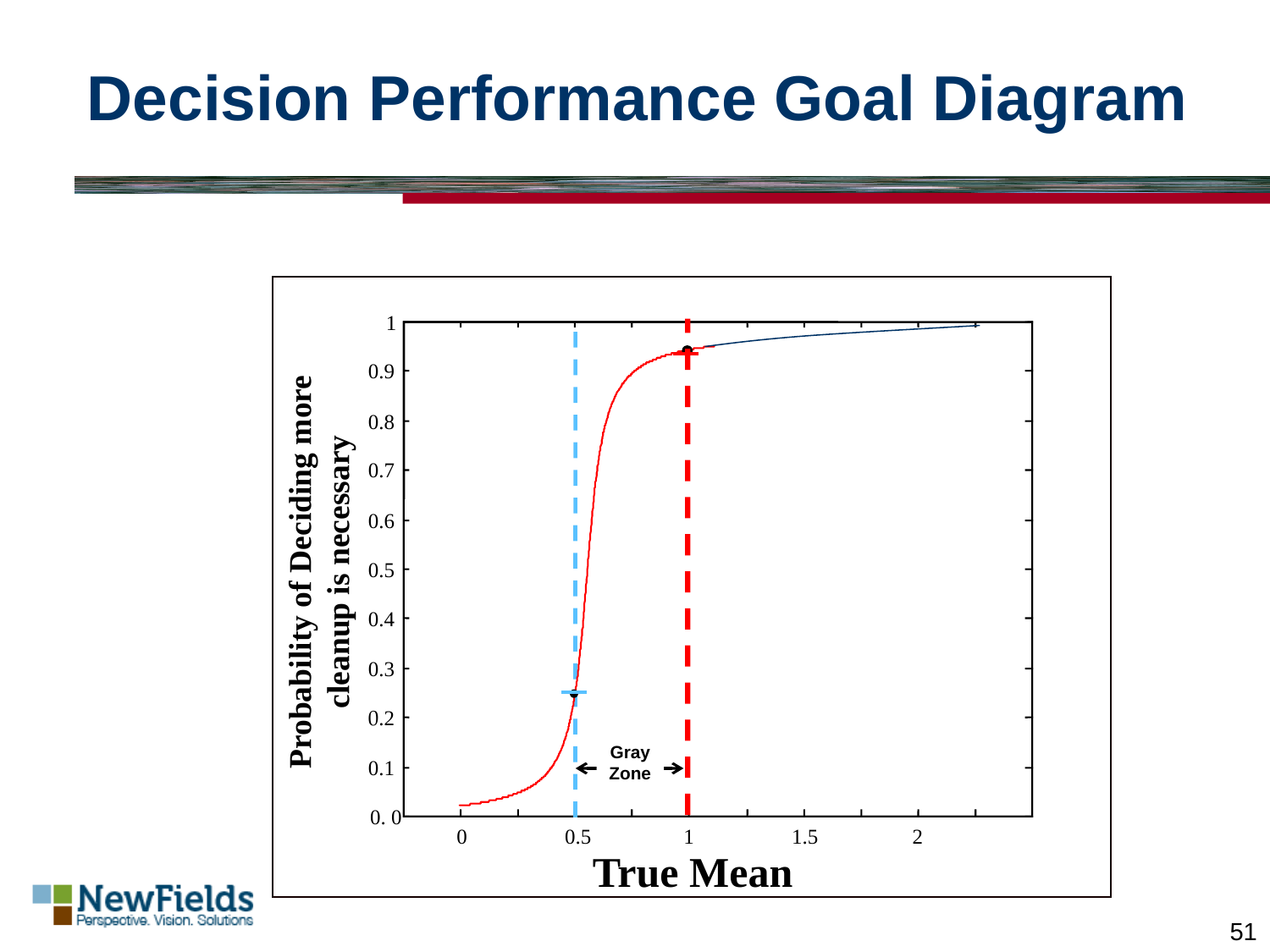

# Decision Performance Goal Diagram

1

0.9

0.8

0.7

0.6

Probability of Deciding more
cleanup is necessary
0.5

0.4

0.3

0.2

0.1

 0. 0

0
0.5
1
1.5
2
True Mean
Gray
Zone
51